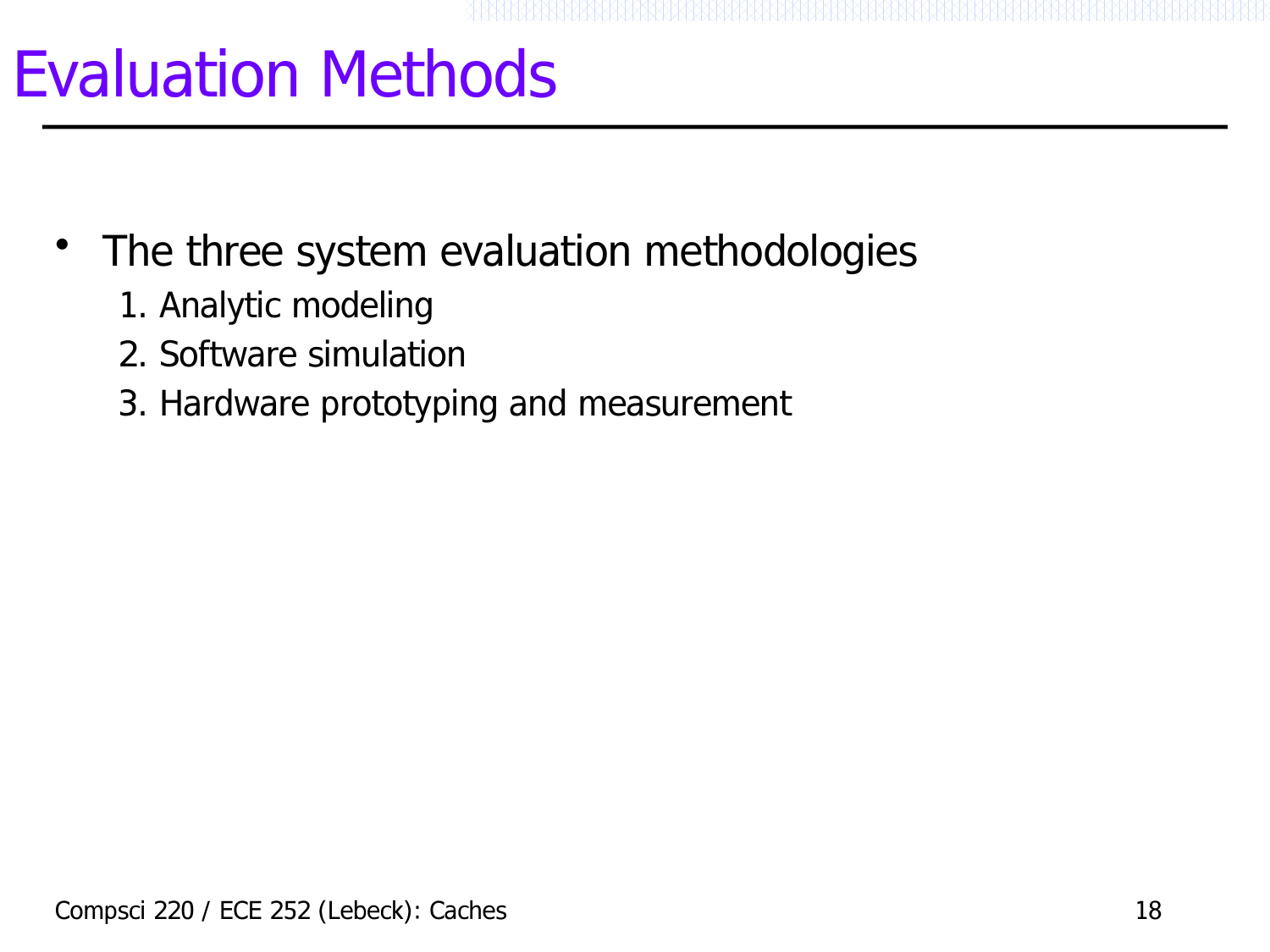

# Evaluation Methods

The three system evaluation methodologies
1. Analytic modeling
2. Software simulation
3. Hardware prototyping and measurement
Compsci 220 / ECE 252 (Lebeck): Caches
18